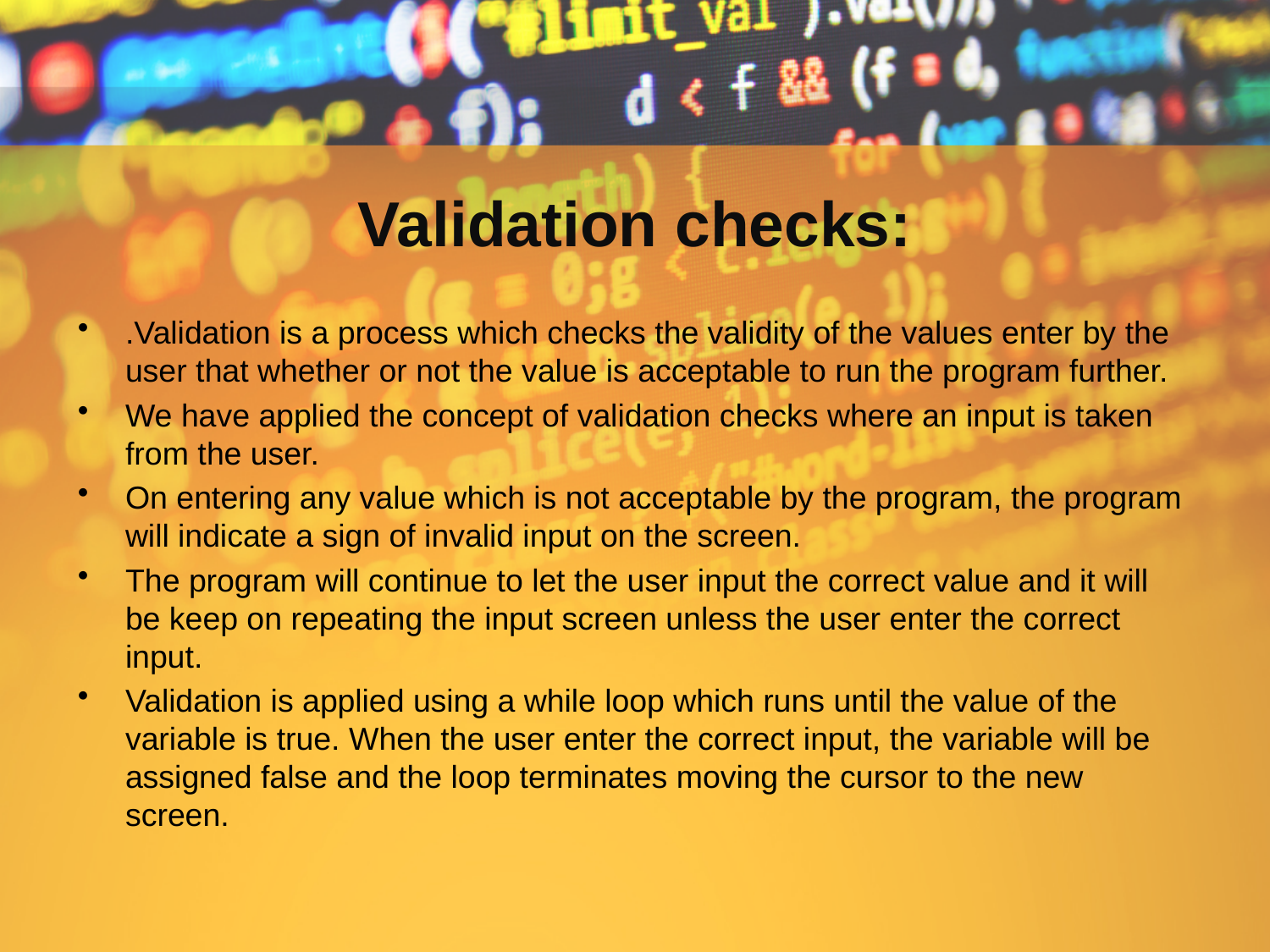

# Validation checks:
.Validation is a process which checks the validity of the values enter by the user that whether or not the value is acceptable to run the program further.
We have applied the concept of validation checks where an input is taken from the user.
On entering any value which is not acceptable by the program, the program will indicate a sign of invalid input on the screen.
The program will continue to let the user input the correct value and it will be keep on repeating the input screen unless the user enter the correct input.
Validation is applied using a while loop which runs until the value of the variable is true. When the user enter the correct input, the variable will be assigned false and the loop terminates moving the cursor to the new screen.